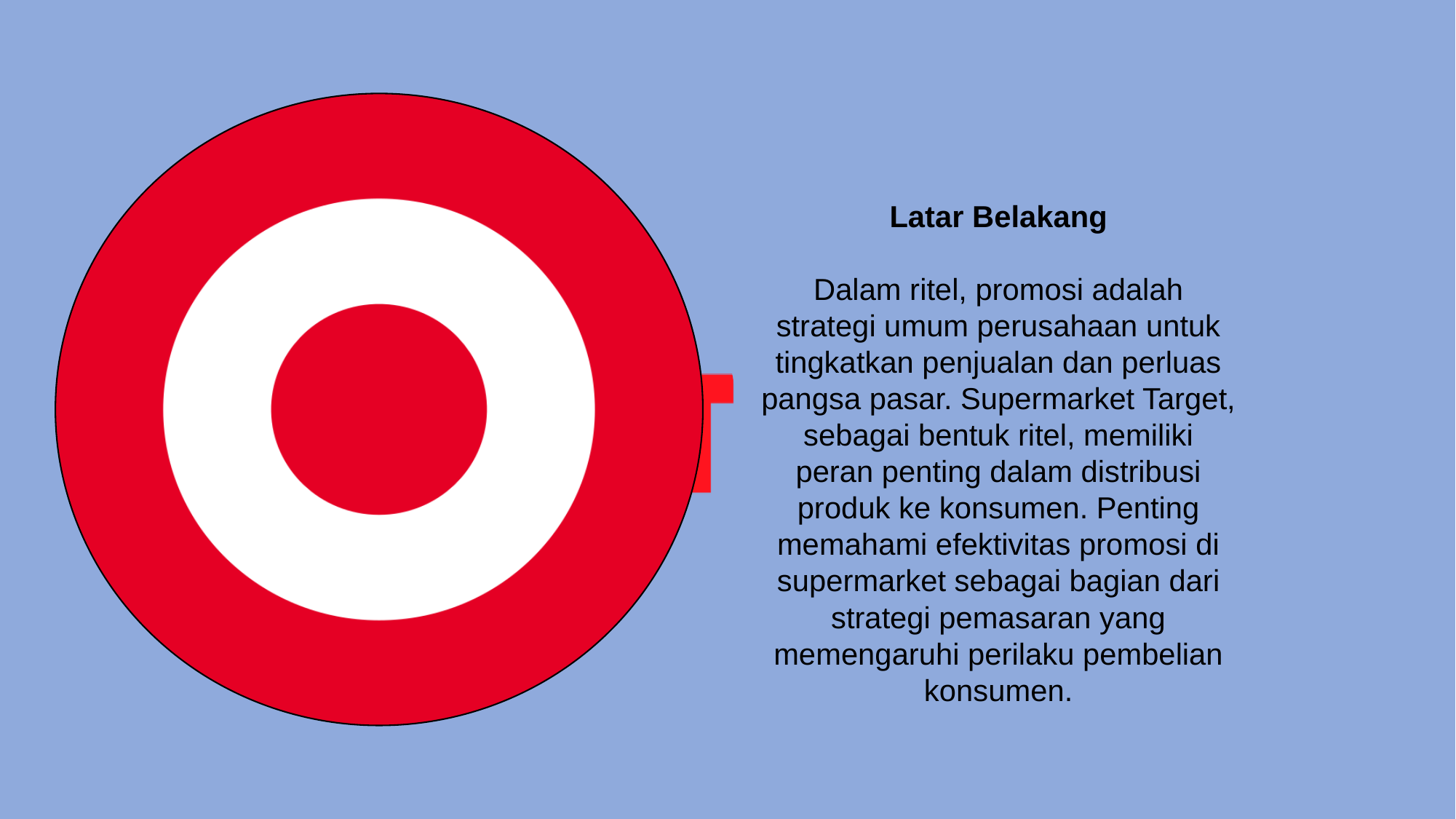

1.Bagaimana Tingkat Penerimaan Konsumen terhadap Promosi di Supermarket?

2. Mengetahui umur dan pendapatan pelanggan

3.Lebih mengutamakan promosi di toko fisik atau platform online

4.Product apa yang yang di harus diutamakan untuk dipromosikan

Latar Belakang

Dalam ritel, promosi adalah strategi umum perusahaan untuk tingkatkan penjualan dan perluas pangsa pasar. Supermarket Target, sebagai bentuk ritel, memiliki peran penting dalam distribusi produk ke konsumen. Penting memahami efektivitas promosi di supermarket sebagai bagian dari strategi pemasaran yang memengaruhi perilaku pembelian konsumen.

Masalah